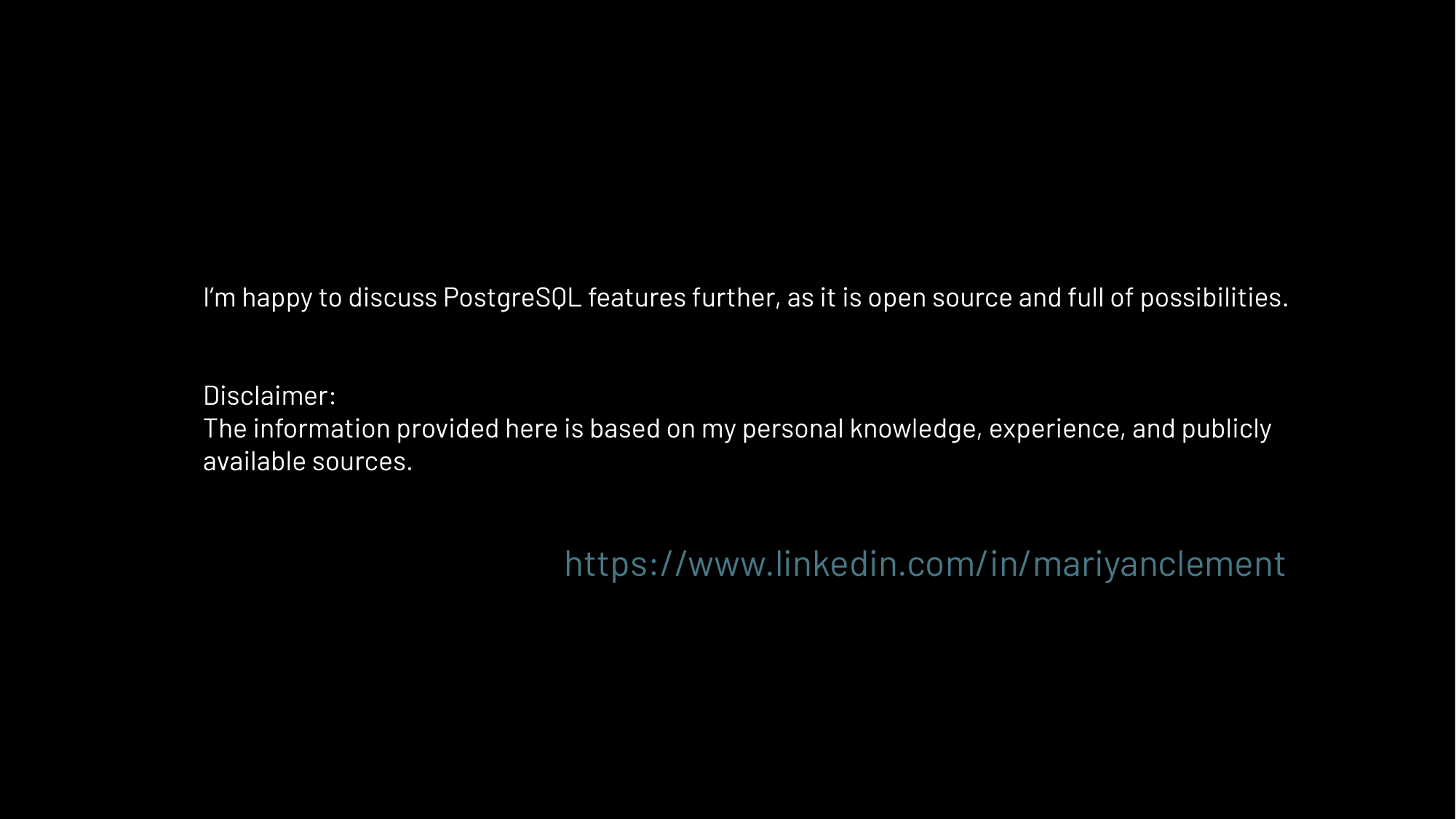

I’m happy to discuss PostgreSQL features further, as it is open source and full of possibilities.

Disclaimer:
The information provided here is based on my personal knowledge, experience, and publicly available sources.
https://www.linkedin.com/in/mariyanclement